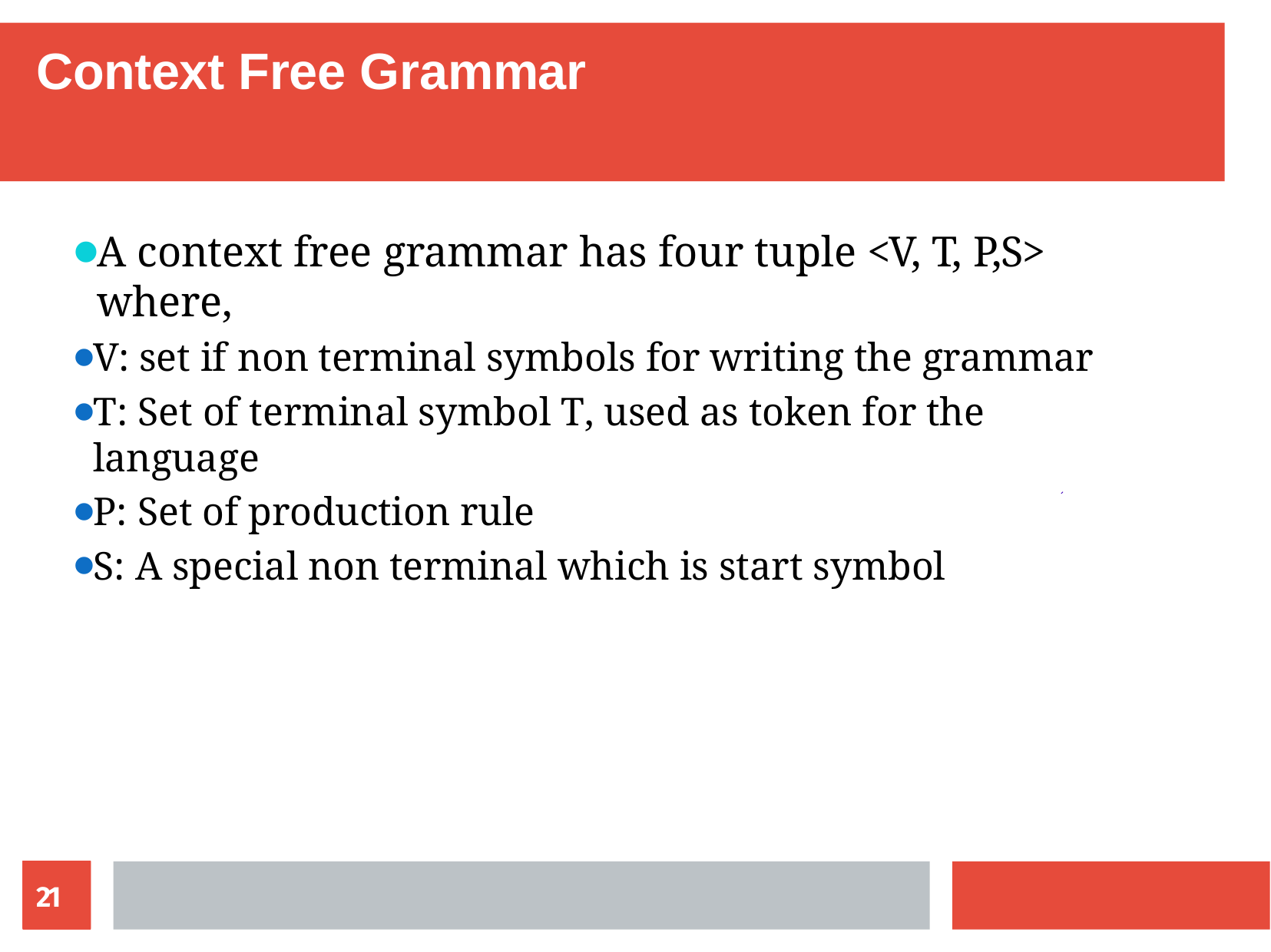

# Context Free Grammar
A context free grammar has four tuple <V, T, P,S> where,
V: set if non terminal symbols for writing the grammar
T: Set of terminal symbol T, used as token for the language
P: Set of production rule
S: A special non terminal which is start symbol

21